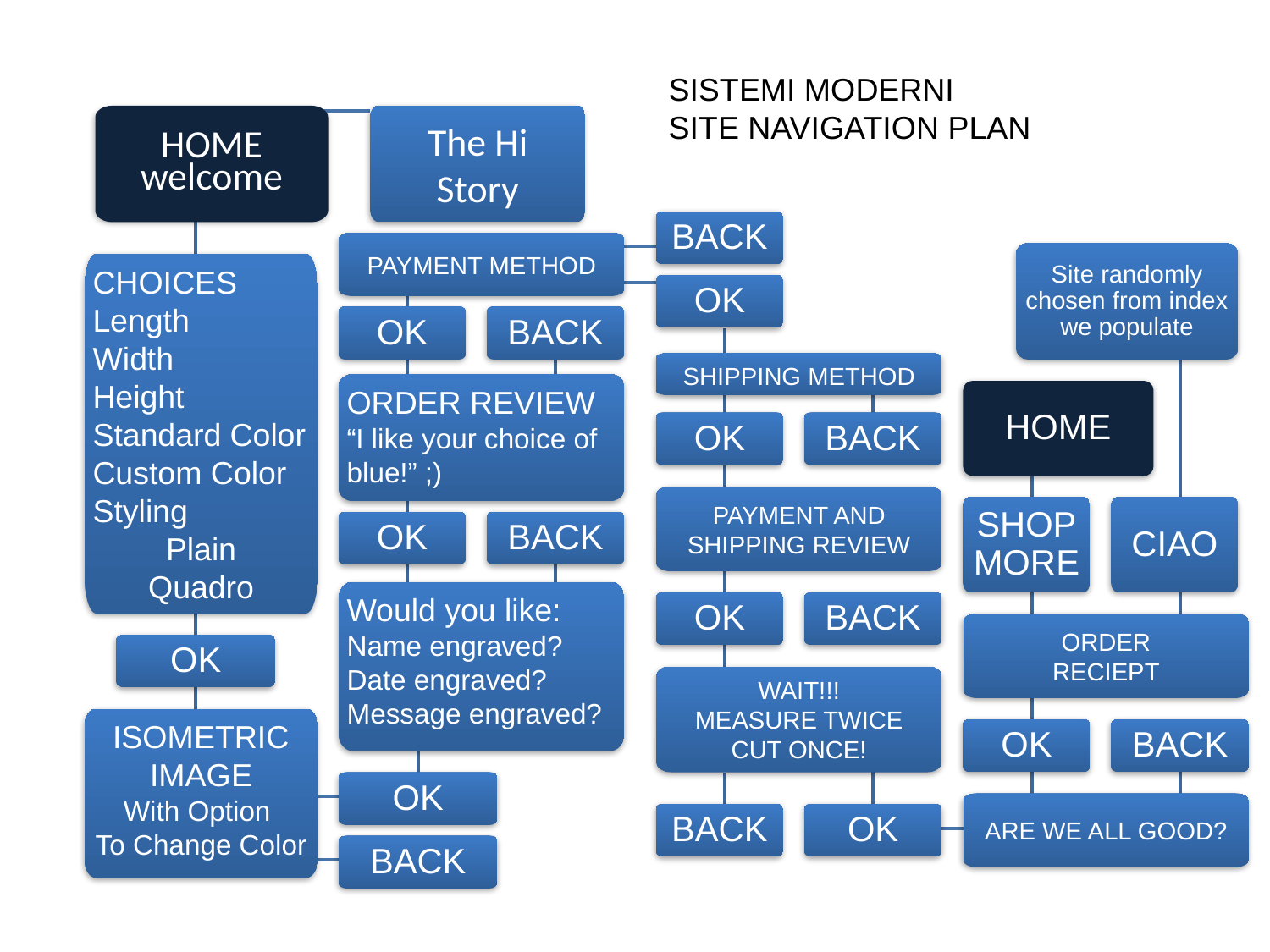

SISTEMI MODERNI
SITE NAVIGATION PLAN
HOME
welcome
The Hi
Story
CHOICES
Length
Width
Height
Standard Color
Custom Color
Styling
Plain
Quadro

ISOMETRIC
IMAGE
With Option
To Change Color

OK

BACK

PAYMENT METHOD

Site randomly chosen from index we populate
OK

OK
BACK

SHIPPING METHOD

ORDER REVIEW
“I like your choice of blue!” ;)

HOME

OK
BACK

PAYMENT AND SHIPPING REVIEW

SHOP
MORE
CIAO
OK
BACK

Would you like:
Name engraved?
Date engraved?
Message engraved?

OK
BACK

ORDER
RECIEPT
OK

WAIT!!!
MEASURE TWICE
CUT ONCE!

OK
BACK

ARE WE ALL GOOD?
BACK
OK

BACK